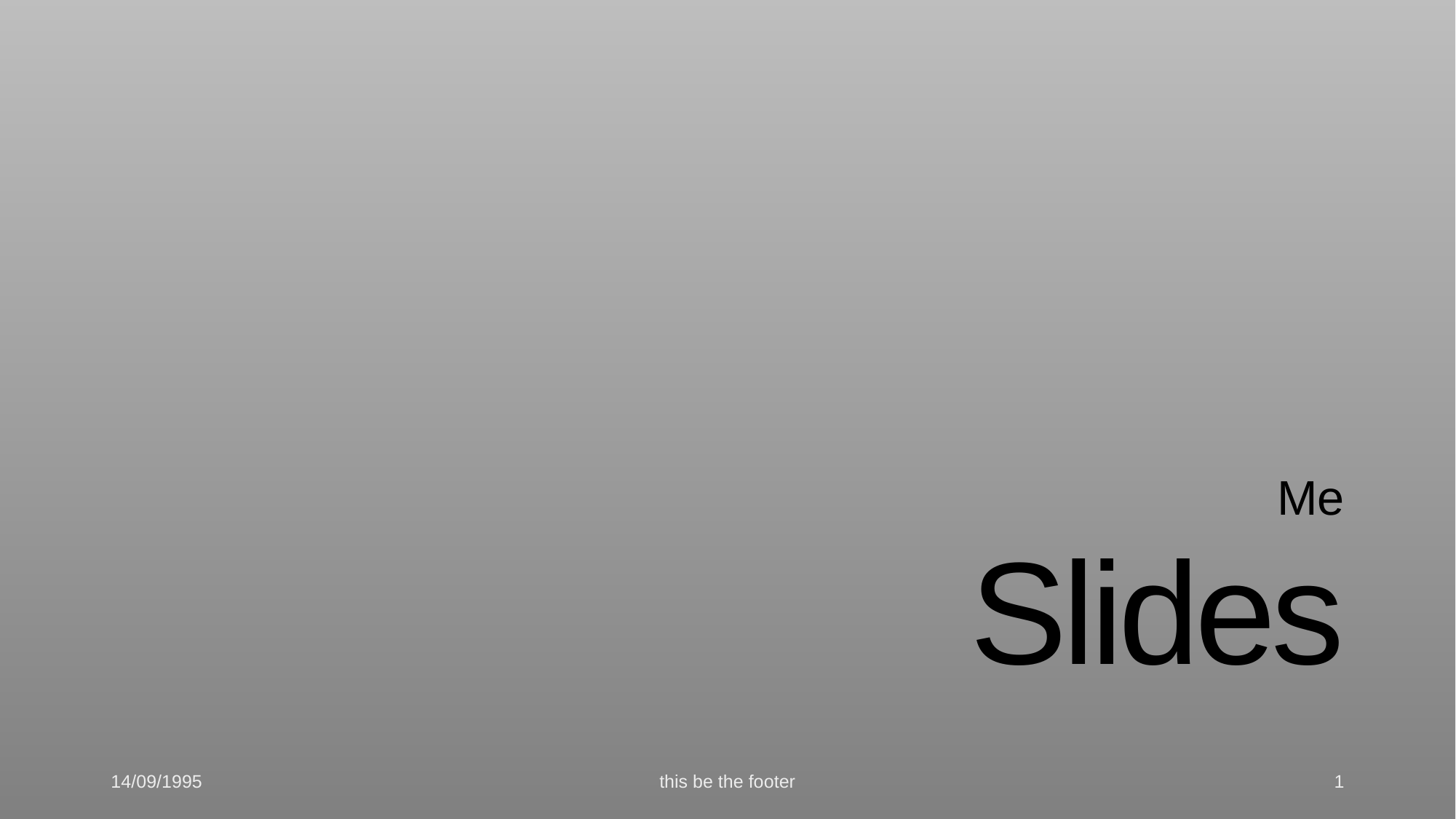

Me
# Slides
14/09/1995
this be the footer
1